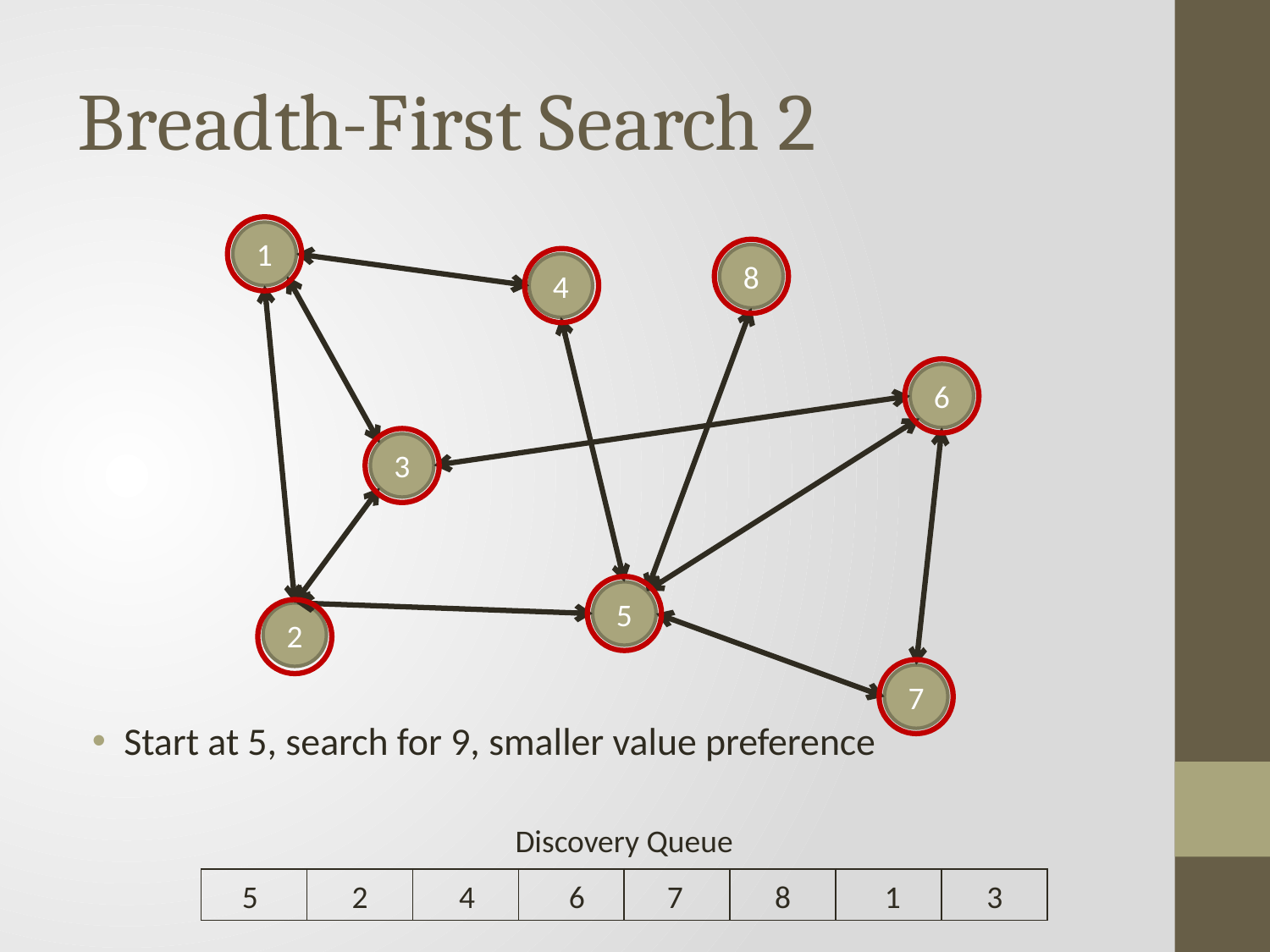

# Breadth-First Search 2

Start at 5, search for 9, smaller value preference
1

8

4

6

3

5

2

7
Discovery Queue
|  |  |  |  |  |  |  |  |
| --- | --- | --- | --- | --- | --- | --- | --- |
5
2
4
6
7
8
1
3